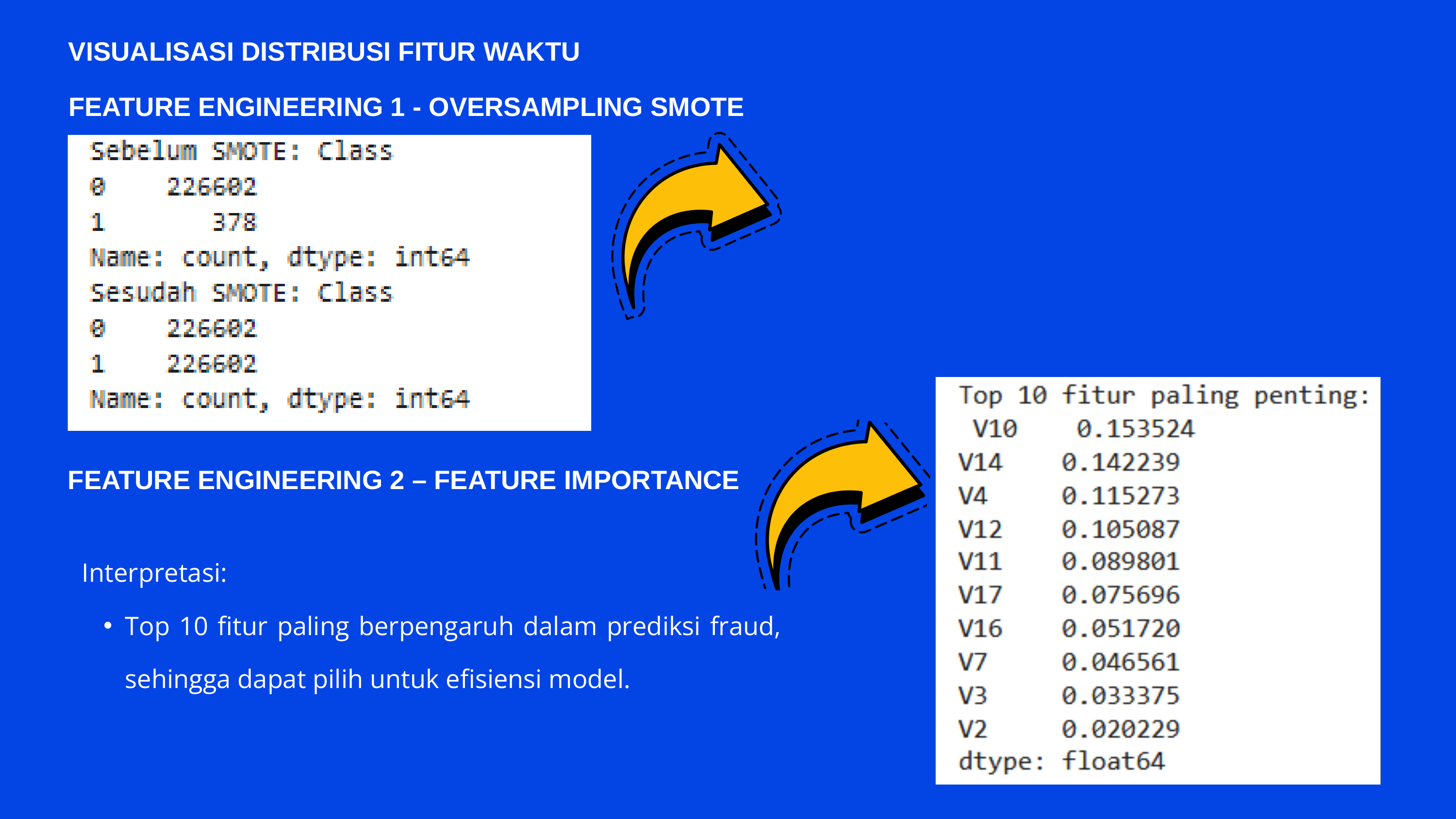

VISUALISASI DISTRIBUSI FITUR WAKTU

FEATURE ENGINEERING 1 - OVERSAMPLING SMOTE

FEATURE ENGINEERING 2 – FEATURE IMPORTANCE
Interpretasi:
Top 10 fitur paling berpengaruh dalam prediksi fraud, sehingga dapat pilih untuk efisiensi model.